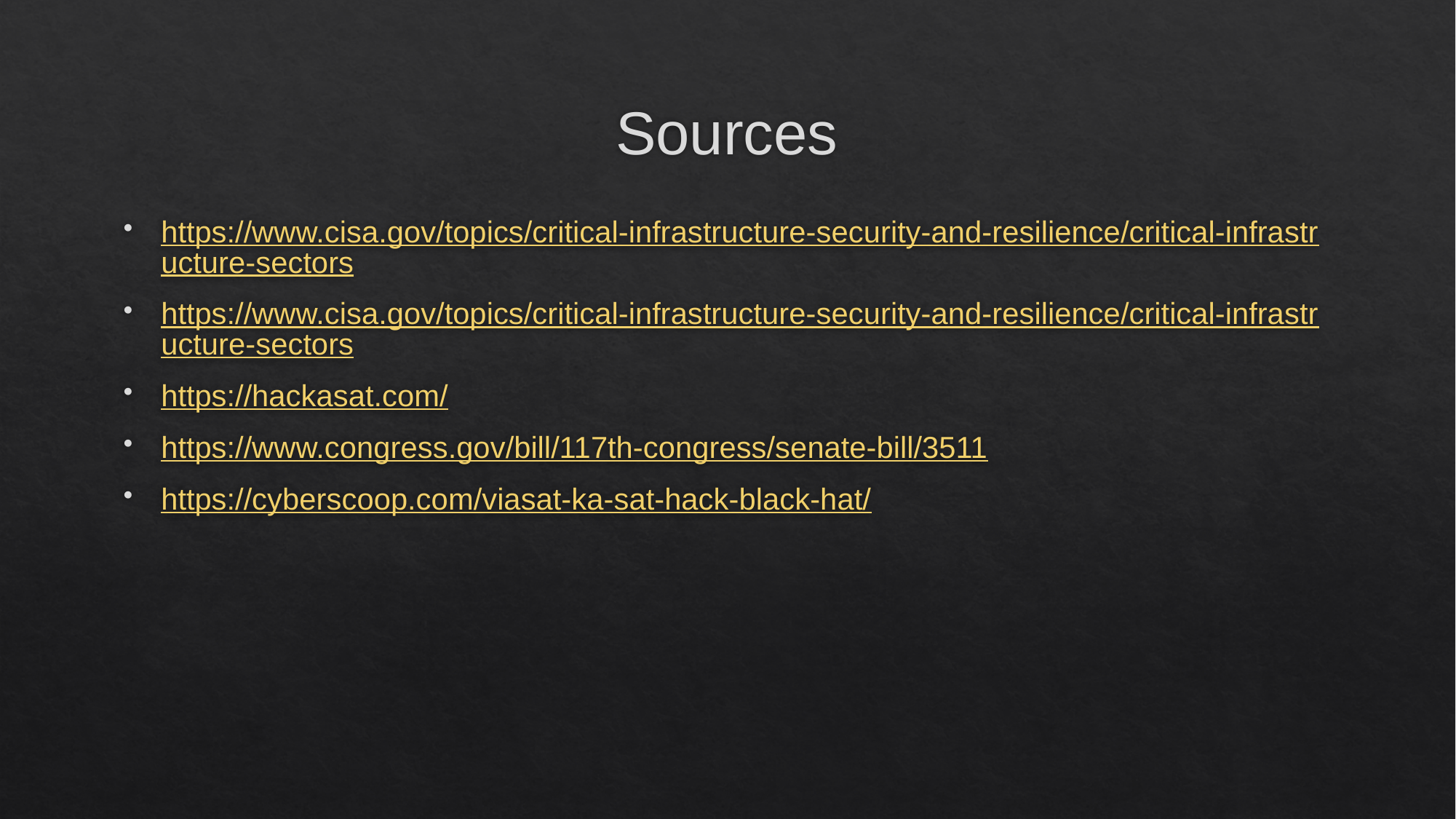

# Sources
https://www.cisa.gov/topics/critical-infrastructure-security-and-resilience/critical-infrastructure-sectors
https://www.cisa.gov/topics/critical-infrastructure-security-and-resilience/critical-infrastructure-sectors
https://hackasat.com/
https://www.congress.gov/bill/117th-congress/senate-bill/3511
https://cyberscoop.com/viasat-ka-sat-hack-black-hat/